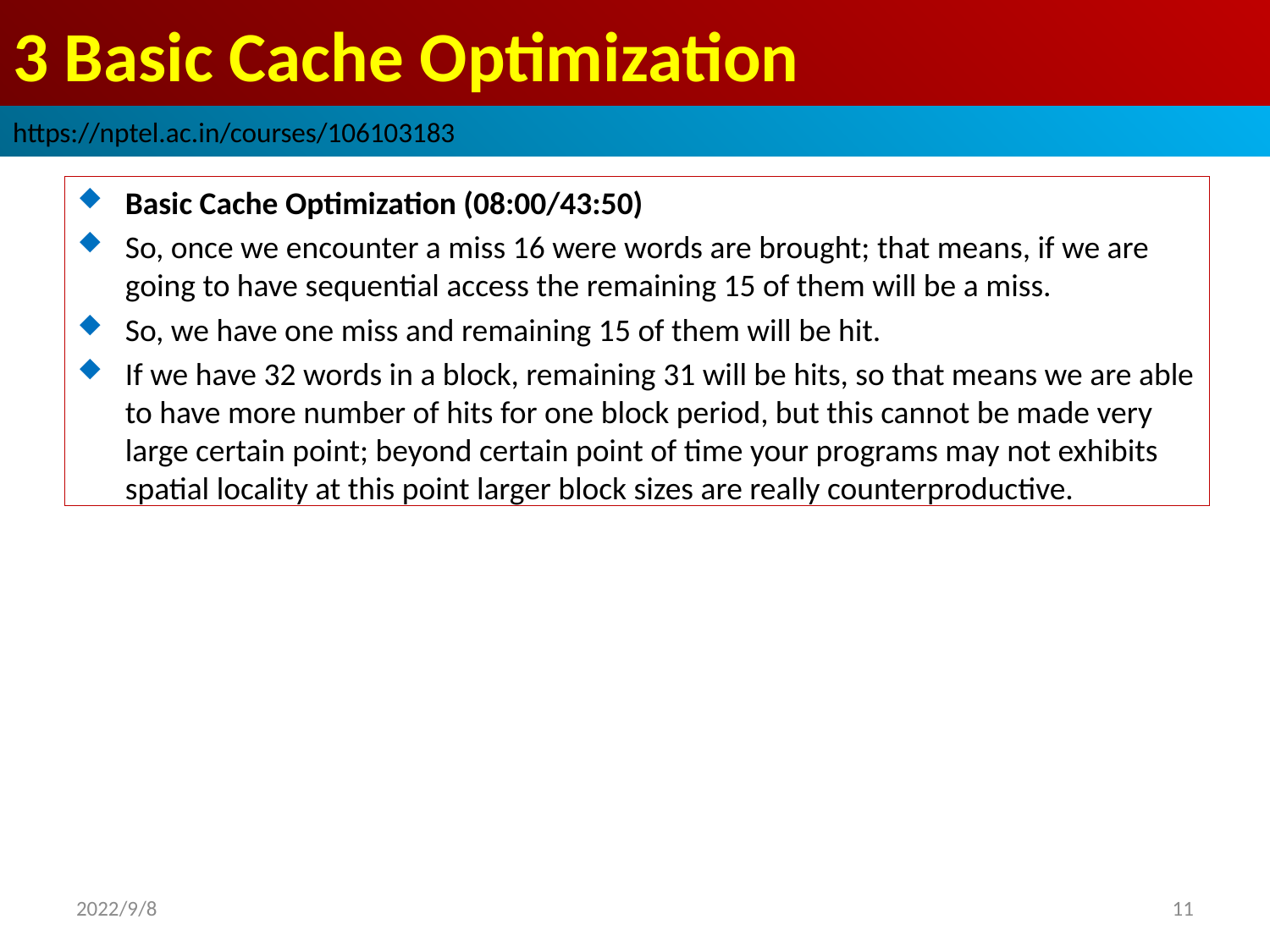

# 3 Basic Cache Optimization
https://nptel.ac.in/courses/106103183
Basic Cache Optimization (08:00/43:50)
So, once we encounter a miss 16 were words are brought; that means, if we are going to have sequential access the remaining 15 of them will be a miss.
So, we have one miss and remaining 15 of them will be hit.
If we have 32 words in a block, remaining 31 will be hits, so that means we are able to have more number of hits for one block period, but this cannot be made very large certain point; beyond certain point of time your programs may not exhibits spatial locality at this point larger block sizes are really counterproductive.
2022/9/8
11